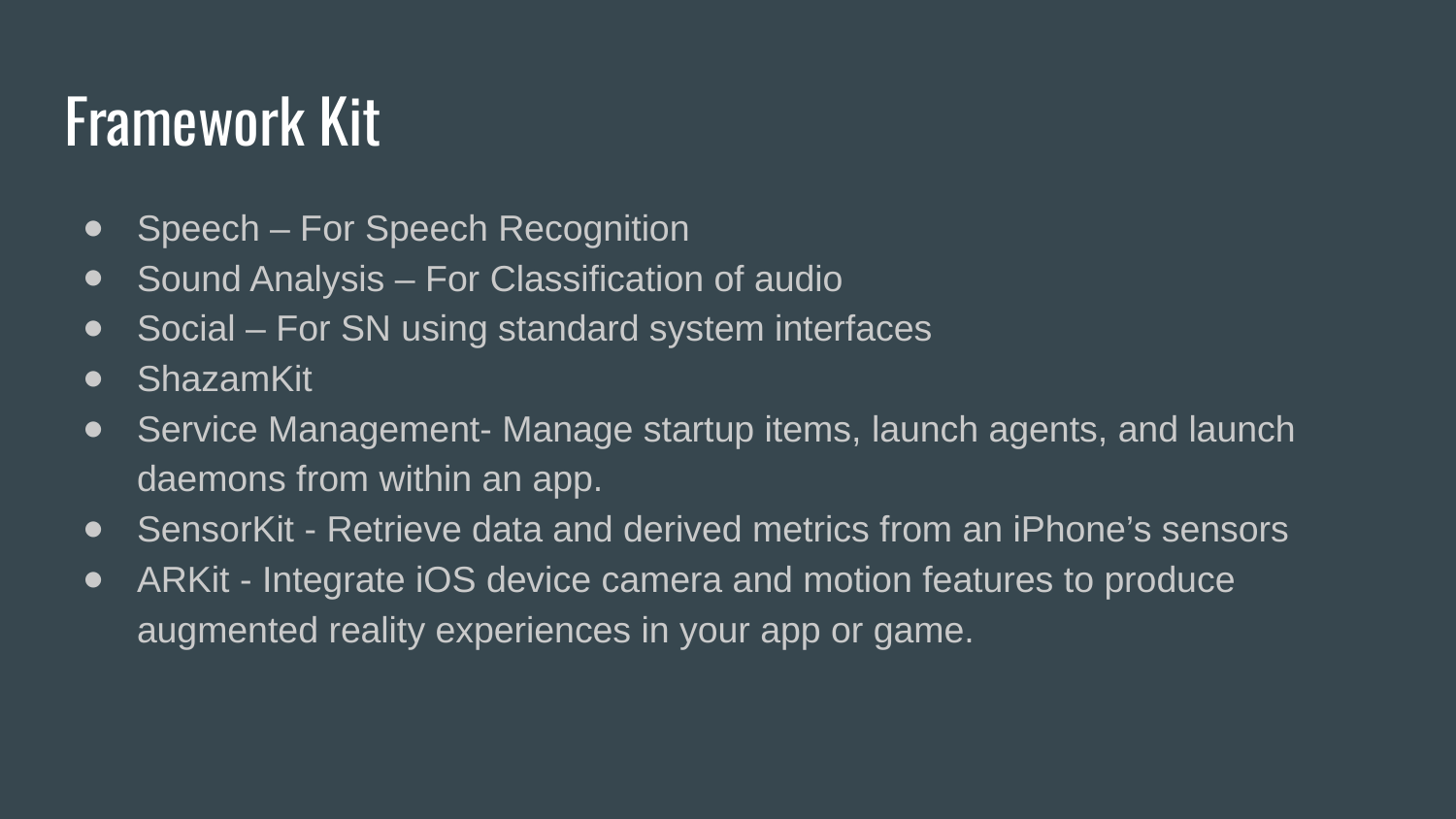

# Framework Kit
Speech – For Speech Recognition
Sound Analysis – For Classification of audio
Social – For SN using standard system interfaces
ShazamKit
Service Management- Manage startup items, launch agents, and launch daemons from within an app.
SensorKit - Retrieve data and derived metrics from an iPhone’s sensors
ARKit - Integrate iOS device camera and motion features to produce augmented reality experiences in your app or game.